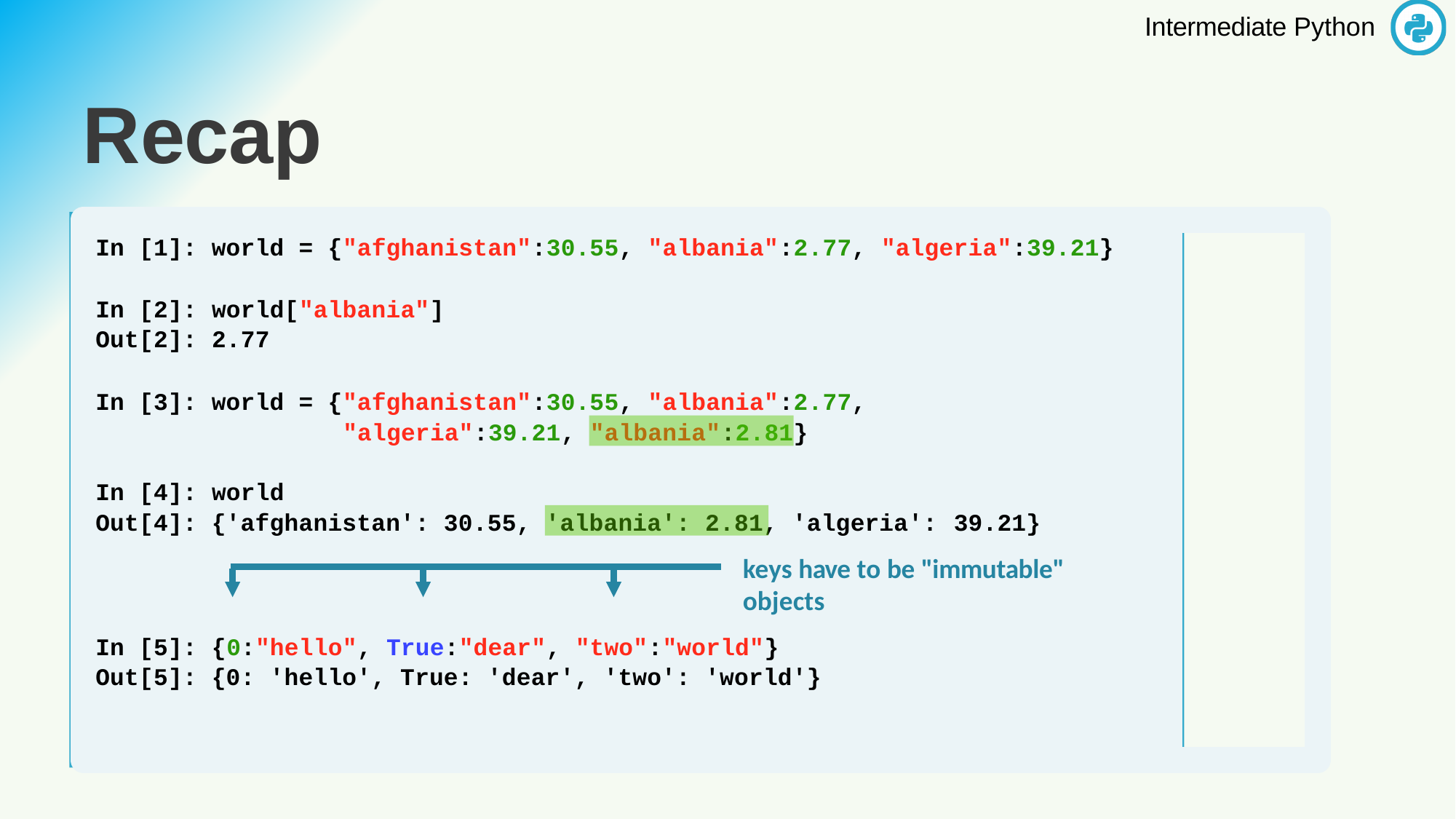

# Recap

In [1]: world = {"afghanistan":30.55, "albania":2.77, "algeria":39.21}

In [2]: world["albania"]
Out[2]: 2.77

In [3]: world = {"afghanistan":30.55, "albania":2.77,
"algeria":39.21, "albania":2.81}
In [4]: world
Out[4]: {'afghanistan': 30.55, 'albania': 2.81, 'algeria': 39.21}
keys have to be "immutable" objects
In [5]: {0:"hello", True:"dear", "two":"world"}
Out[5]: {0: 'hello', True: 'dear', 'two': 'world'}